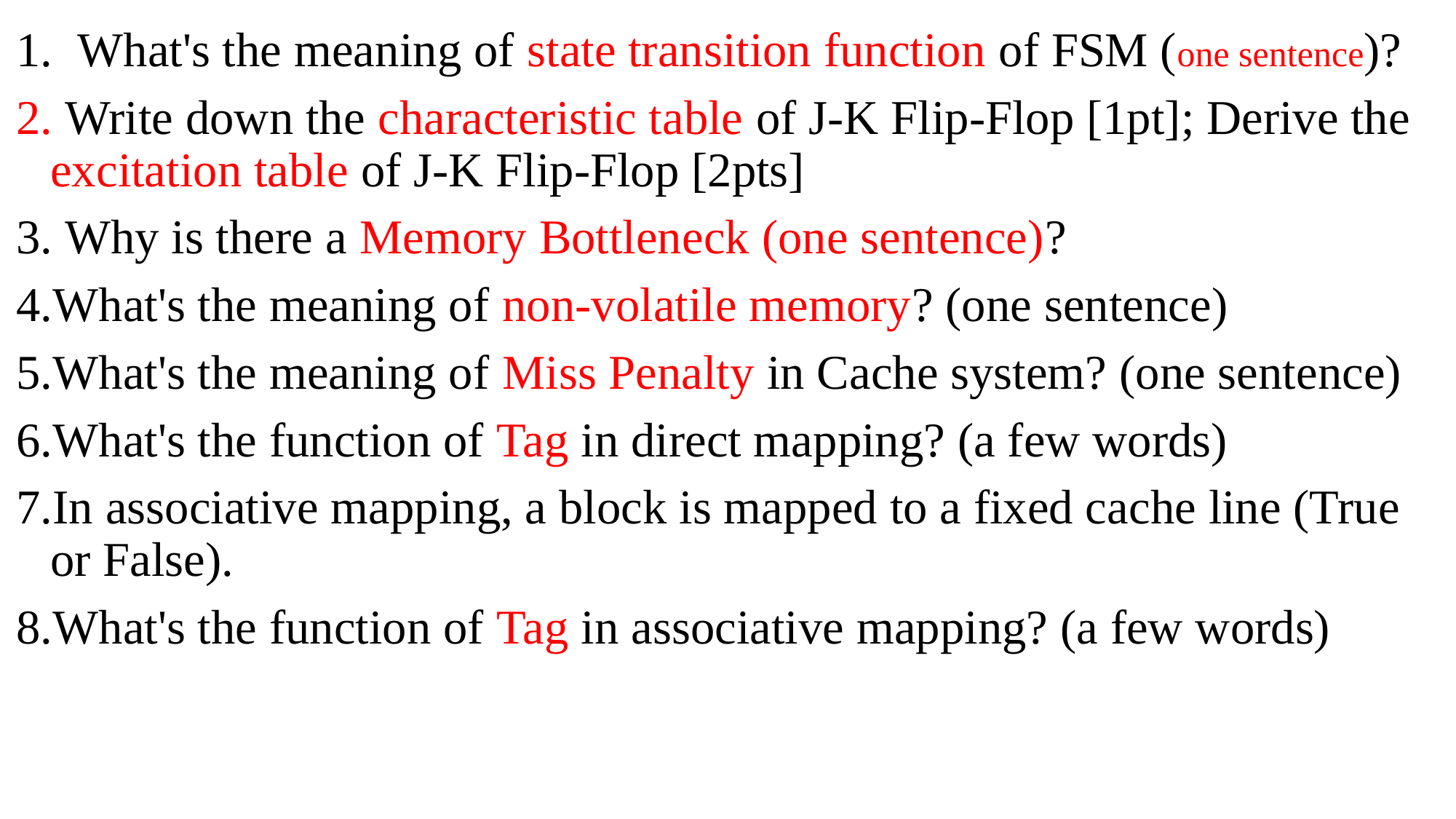

What's the meaning of state transition function of FSM (one sentence)?
 Write down the characteristic table of J-K Flip-Flop [1pt]; Derive the excitation table of J-K Flip-Flop [2pts]
 Why is there a Memory Bottleneck (one sentence)?
What's the meaning of non-volatile memory? (one sentence)
What's the meaning of Miss Penalty in Cache system? (one sentence)
What's the function of Tag in direct mapping? (a few words)
In associative mapping, a block is mapped to a fixed cache line (True or False).
What's the function of Tag in associative mapping? (a few words)